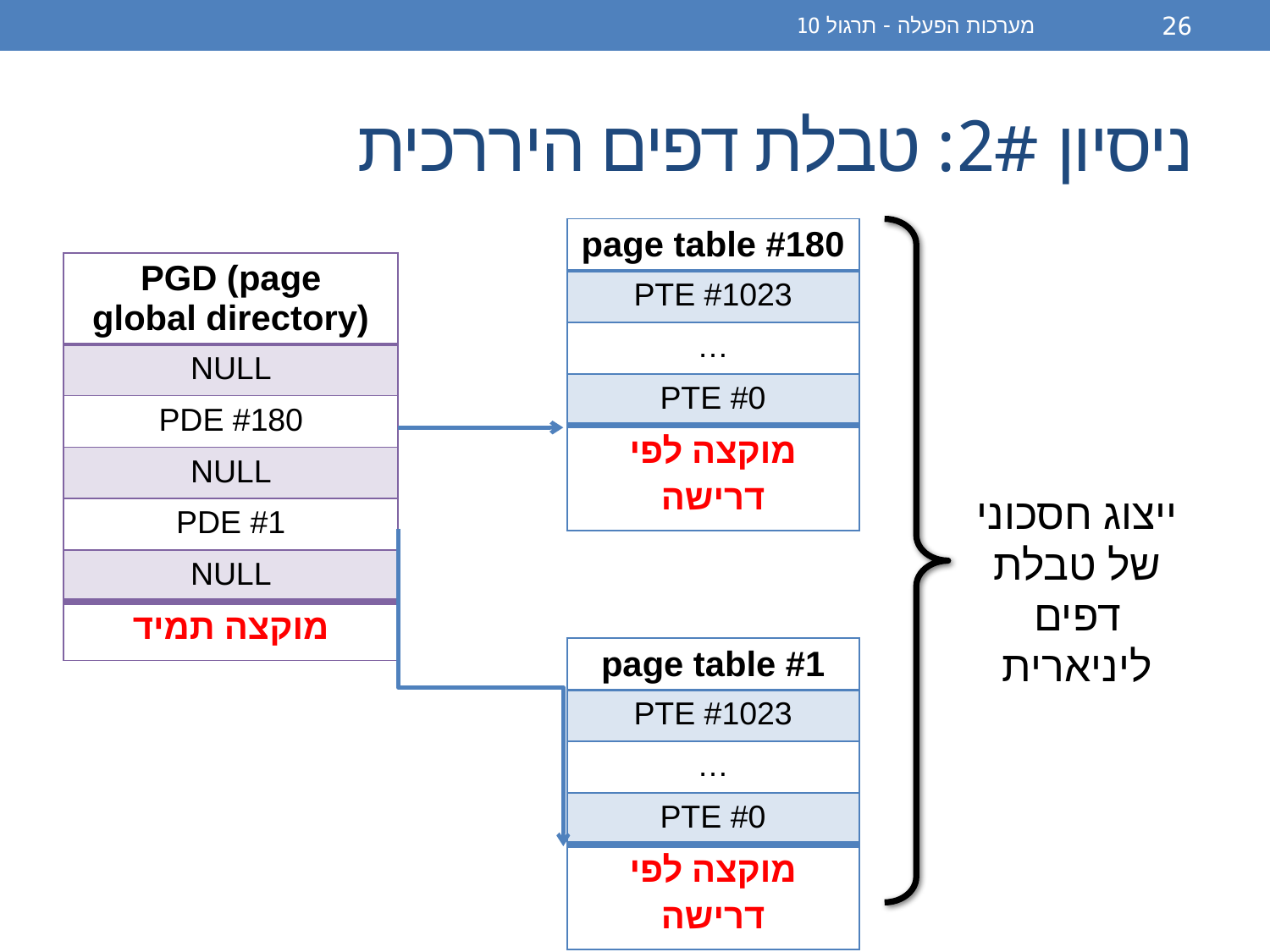

מערכות הפעלה - תרגול 10
26
# ניסיון 2#: טבלת דפים היררכית
| page table #180 |
| --- |
| PTE #1023 |
| … |
| PTE #0 |
| מוקצה לפי דרישה |

| PGD (page global directory) |
| --- |
| NULL |
| PDE #180 |
| NULL |
| PDE #1 |
| NULL |
| מוקצה תמיד |
ייצוג חסכוני
של טבלת דפים ליניארית
| page table #1 |
| --- |
| PTE #1023 |
| … |
| PTE #0 |
| מוקצה לפי דרישה |